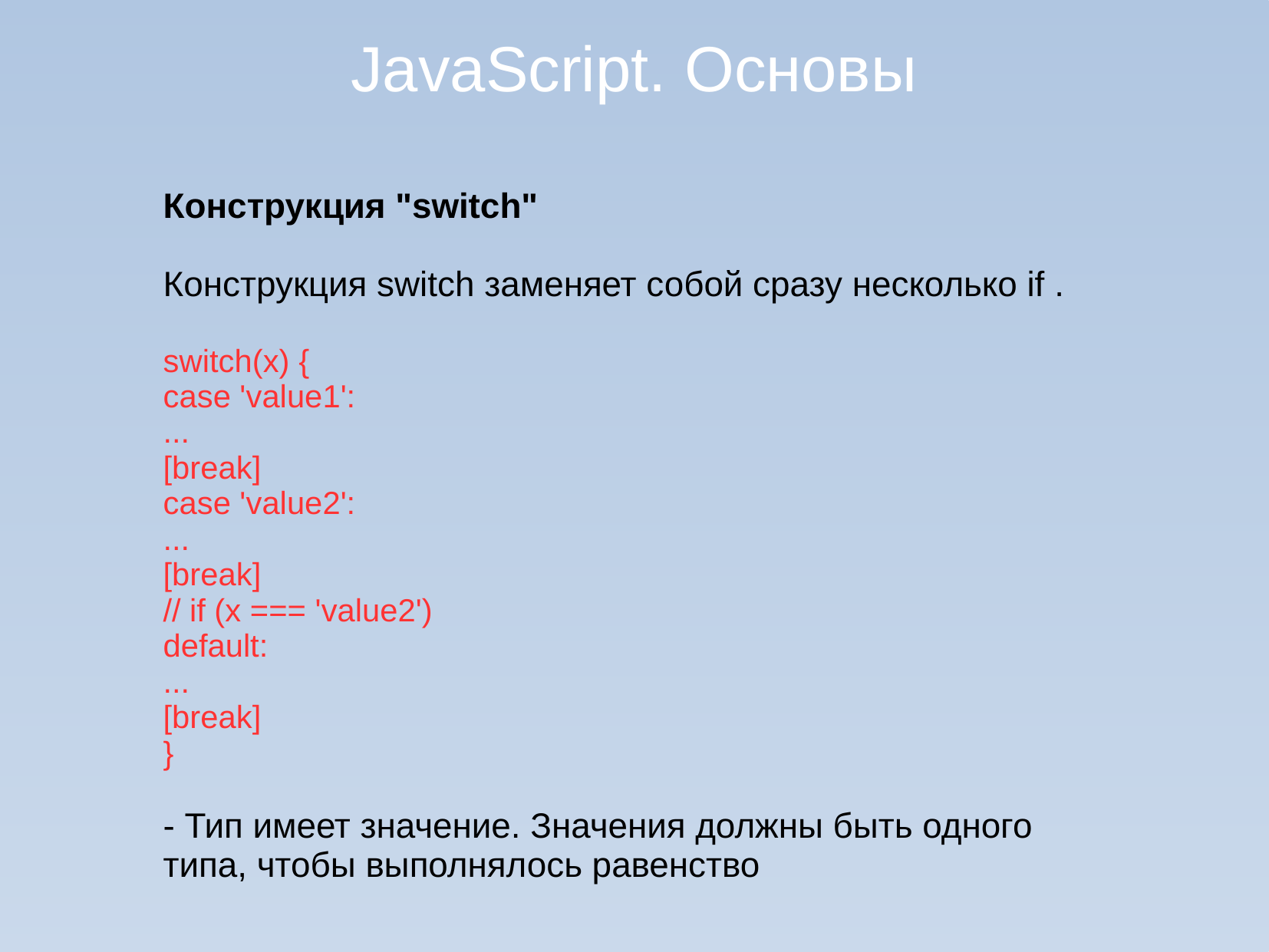

JavaScript. Основы
Конструкция "switch"

Конструкция switch заменяет собой сразу несколько if .

switch(x) {
case 'value1':
...
[break]
case 'value2':
...
[break]
// if (x === 'value2')
default:
...
[break]
}

- Тип имеет значение. Значения должны быть одного
типа, чтобы выполнялось равенство